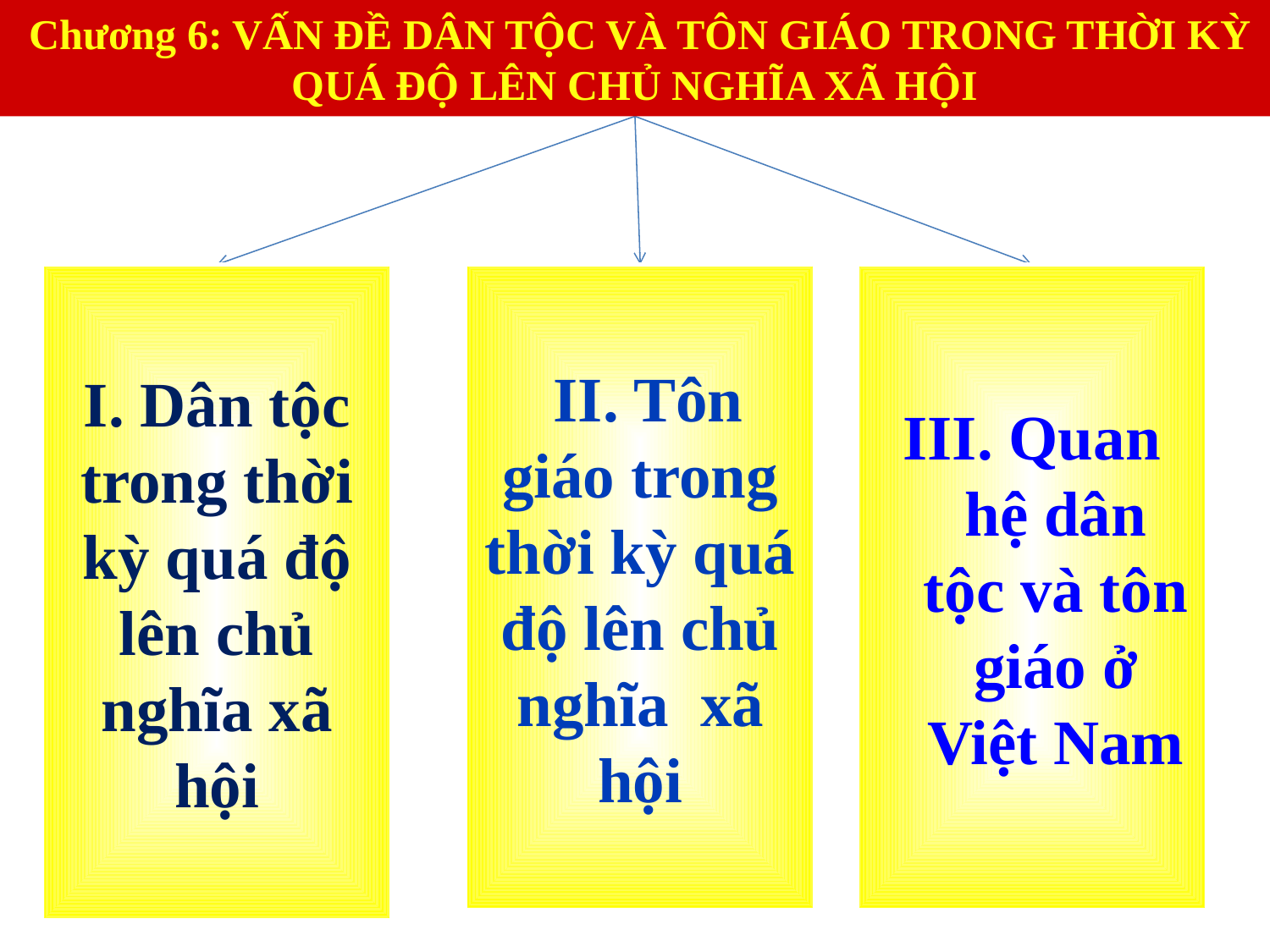

Chương 6: VẤN ĐỀ DÂN TỘC VÀ TÔN GIÁO TRONG THỜI KỲ QUÁ ĐỘ LÊN CHỦ NGHĨA XÃ HỘI
I. Dân tộc trong thời kỳ quá độ lên chủ nghĩa xã hội
 II. Tôn giáo trong thời kỳ quá độ lên chủ nghĩa  xã hội
III. Quan hệ dân tộc và tôn giáo ở Việt Nam